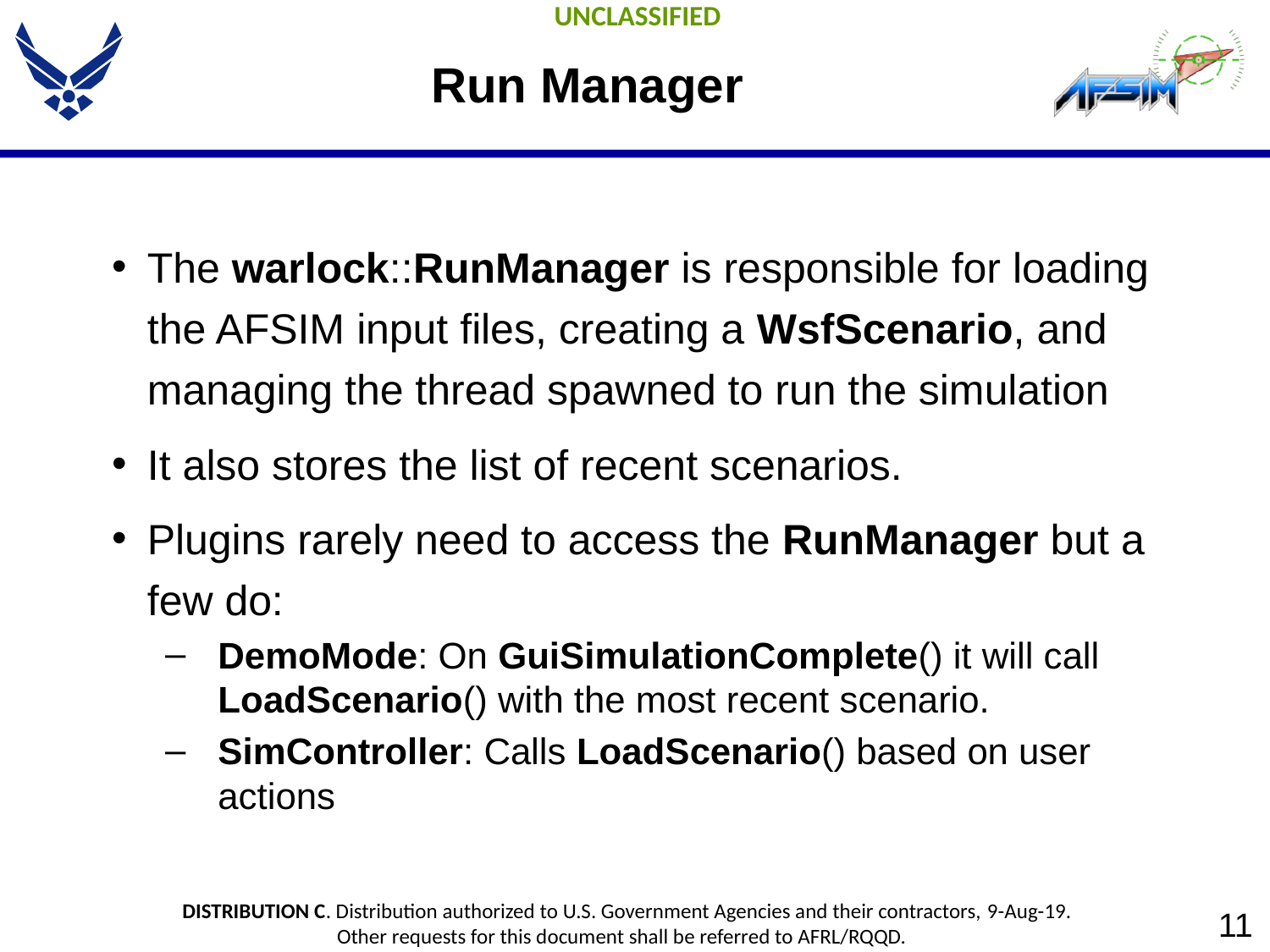

# Run Manager
The warlock::RunManager is responsible for loading the AFSIM input files, creating a WsfScenario, and managing the thread spawned to run the simulation
It also stores the list of recent scenarios.
Plugins rarely need to access the RunManager but a few do:
DemoMode: On GuiSimulationComplete() it will call LoadScenario() with the most recent scenario.
SimController: Calls LoadScenario() based on user actions